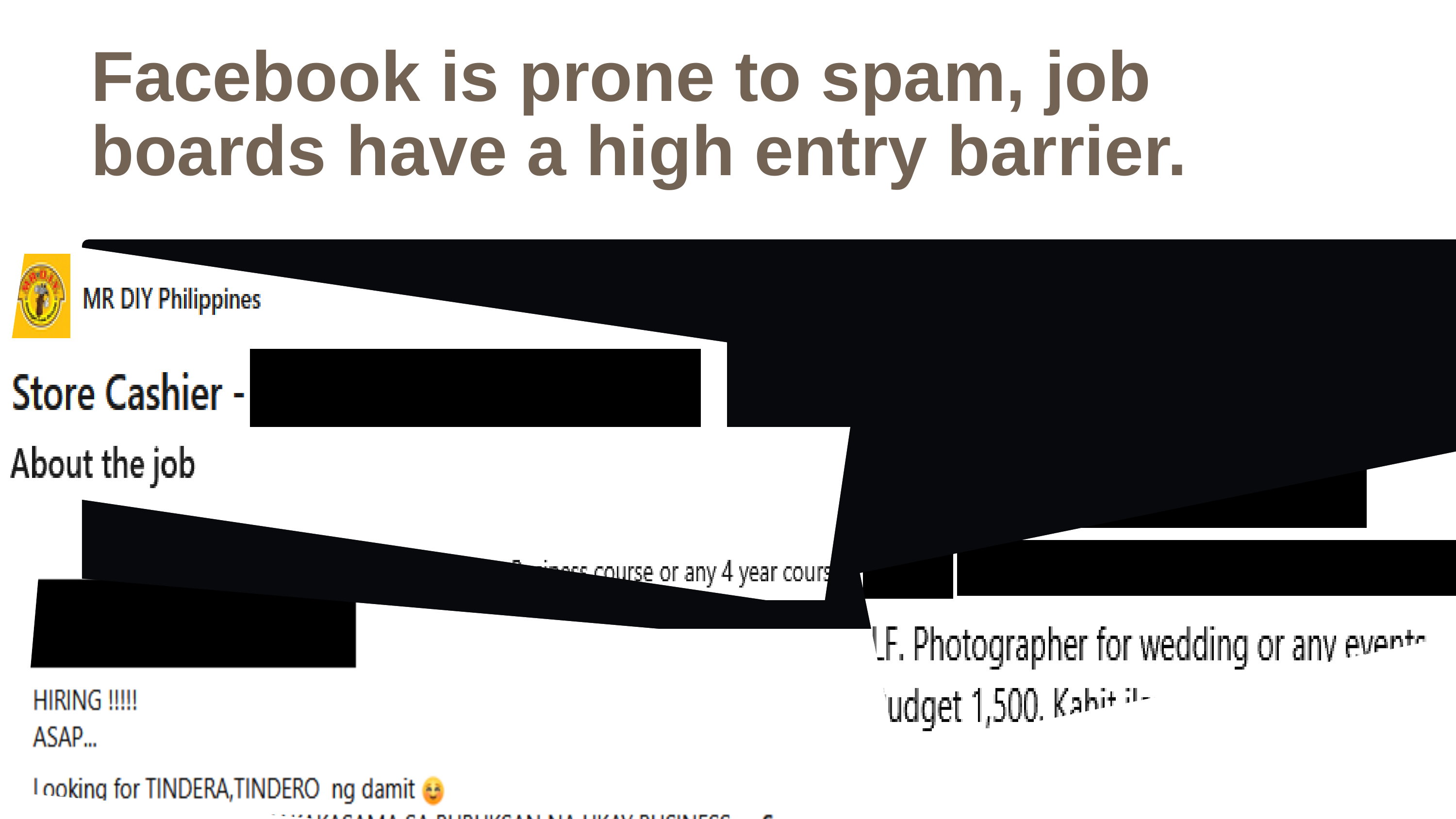

Facebook is prone to spam, job boards have a high entry barrier.